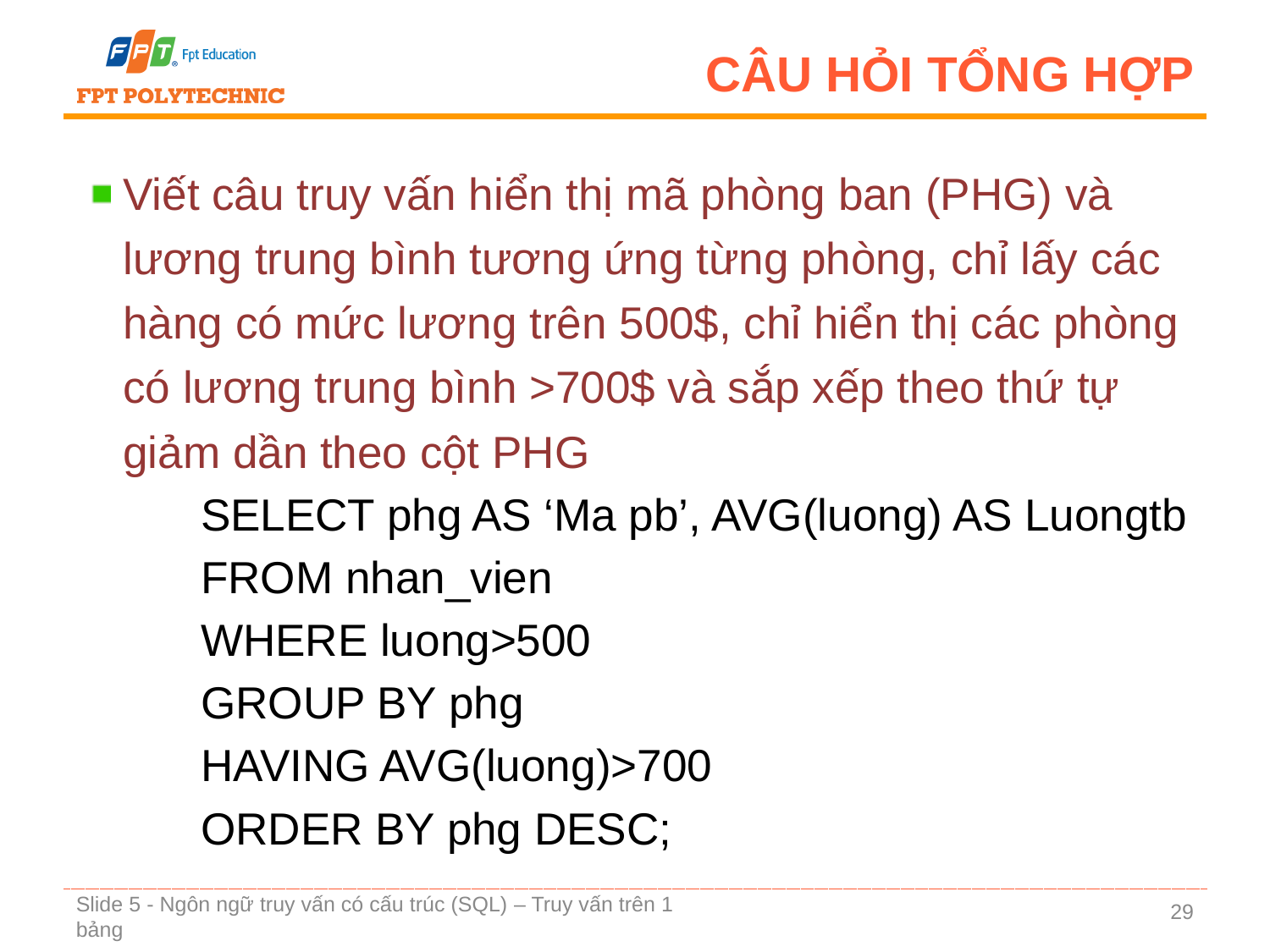

# CÂU HỎI TỔNG HỢP
Viết câu truy vấn hiển thị mã phòng ban (PHG) và lương trung bình tương ứng từng phòng, chỉ lấy các hàng có mức lương trên 500$, chỉ hiển thị các phòng có lương trung bình >700$ và sắp xếp theo thứ tự giảm dần theo cột PHG
SELECT phg AS ‘Ma pb’, AVG(luong) AS Luongtb
FROM nhan_vien
WHERE luong>500
GROUP BY phg
HAVING AVG(luong)>700
ORDER BY phg DESC;
29